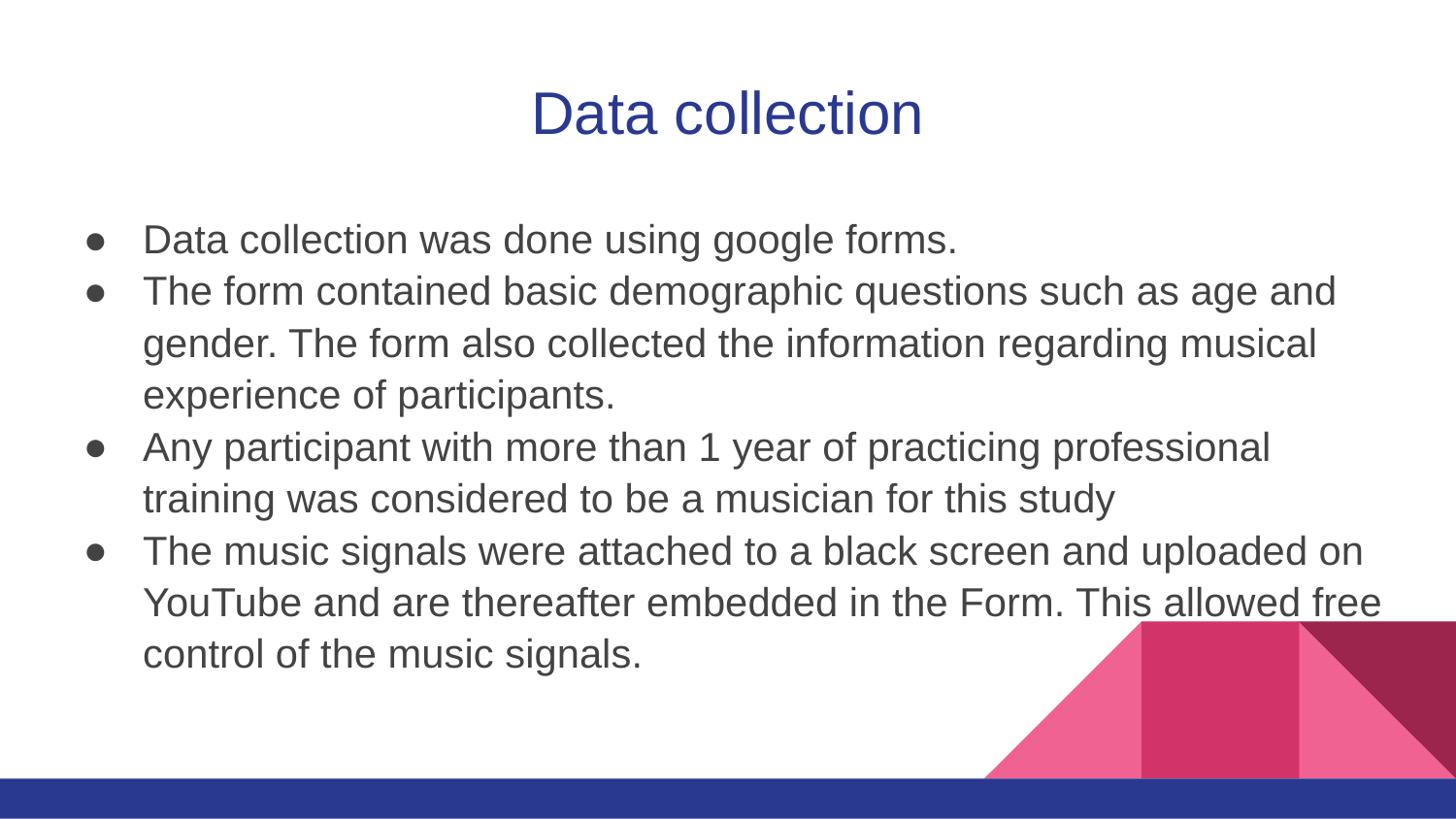

# Data collection
Data collection was done using google forms.
The form contained basic demographic questions such as age and gender. The form also collected the information regarding musical experience of participants.
Any participant with more than 1 year of practicing professional training was considered to be a musician for this study
The music signals were attached to a black screen and uploaded on YouTube and are thereafter embedded in the Form. This allowed free control of the music signals.